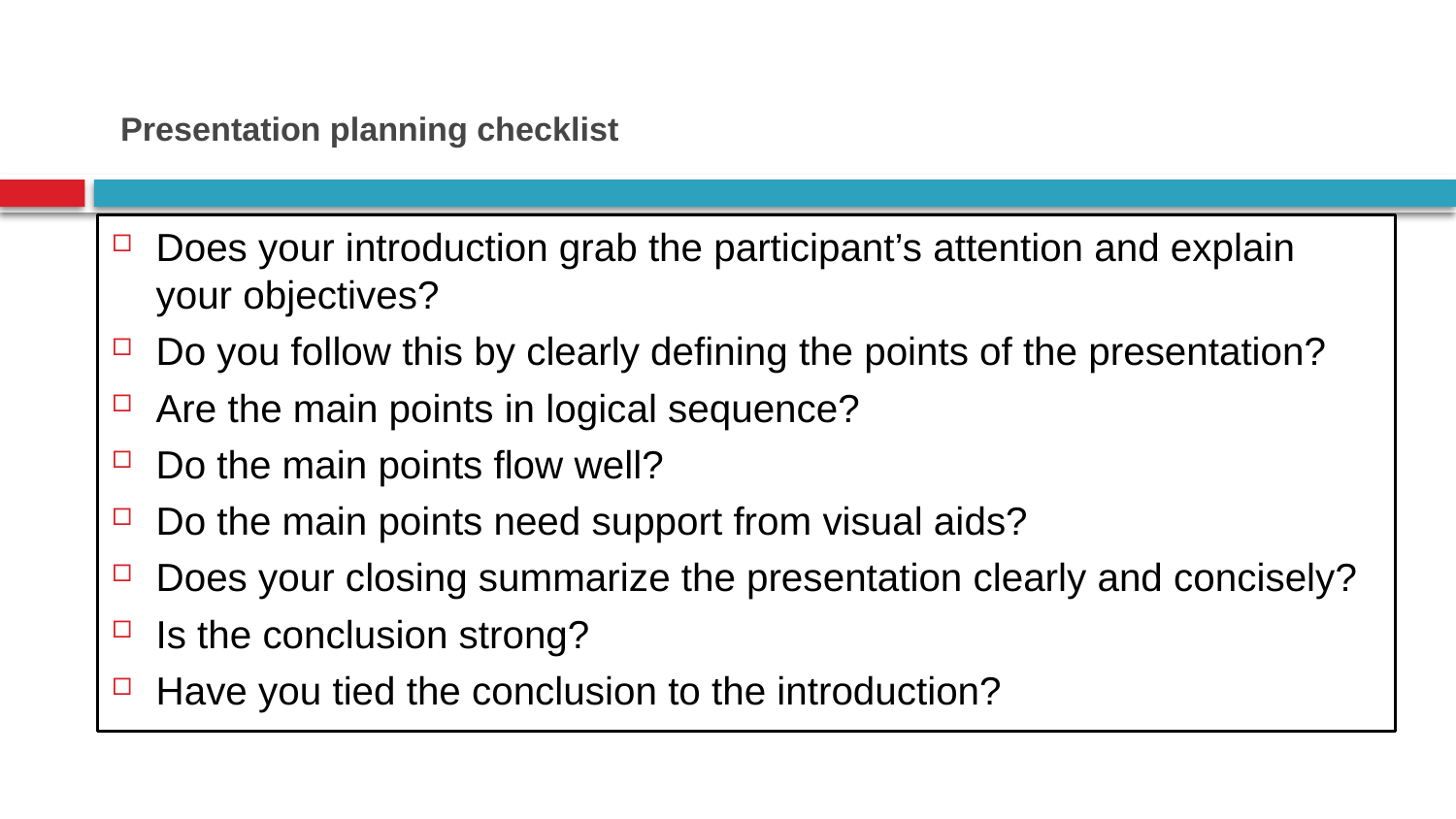

# Presentation planning checklist
Does your introduction grab the participant’s attention and explain your objectives?
Do you follow this by clearly defining the points of the presentation?
Are the main points in logical sequence?
Do the main points flow well?
Do the main points need support from visual aids?
Does your closing summarize the presentation clearly and concisely?
Is the conclusion strong?
Have you tied the conclusion to the introduction?